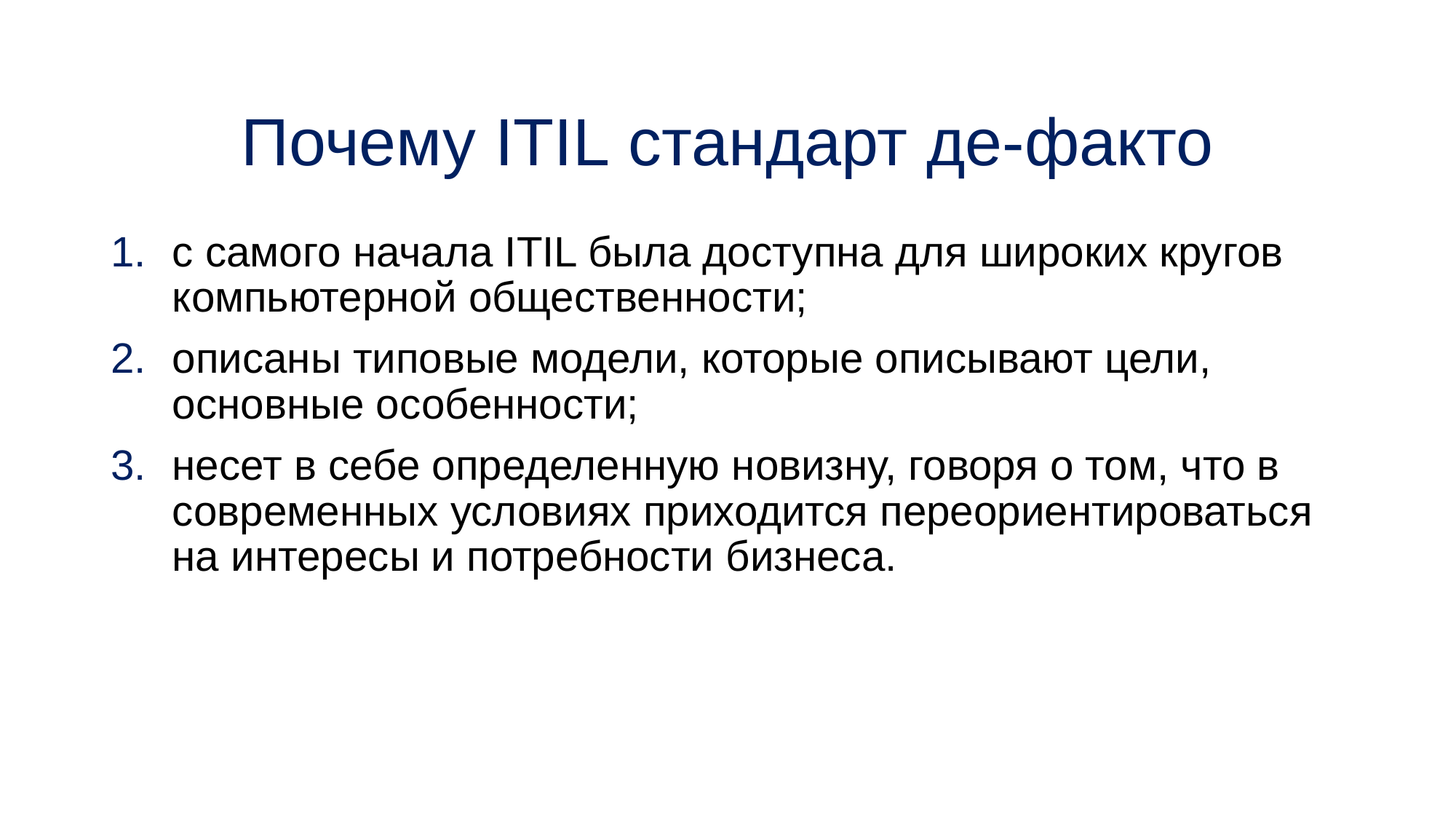

Почему ITIL стандарт де-факто
с самого начала ITIL была доступна для широких кругов компьютерной общественности;
описаны типовые модели, которые описывают цели, основные особенности;
несет в себе определенную новизну, говоря о том, что в современных условиях приходится переориентироваться на интересы и потребности бизнеса.